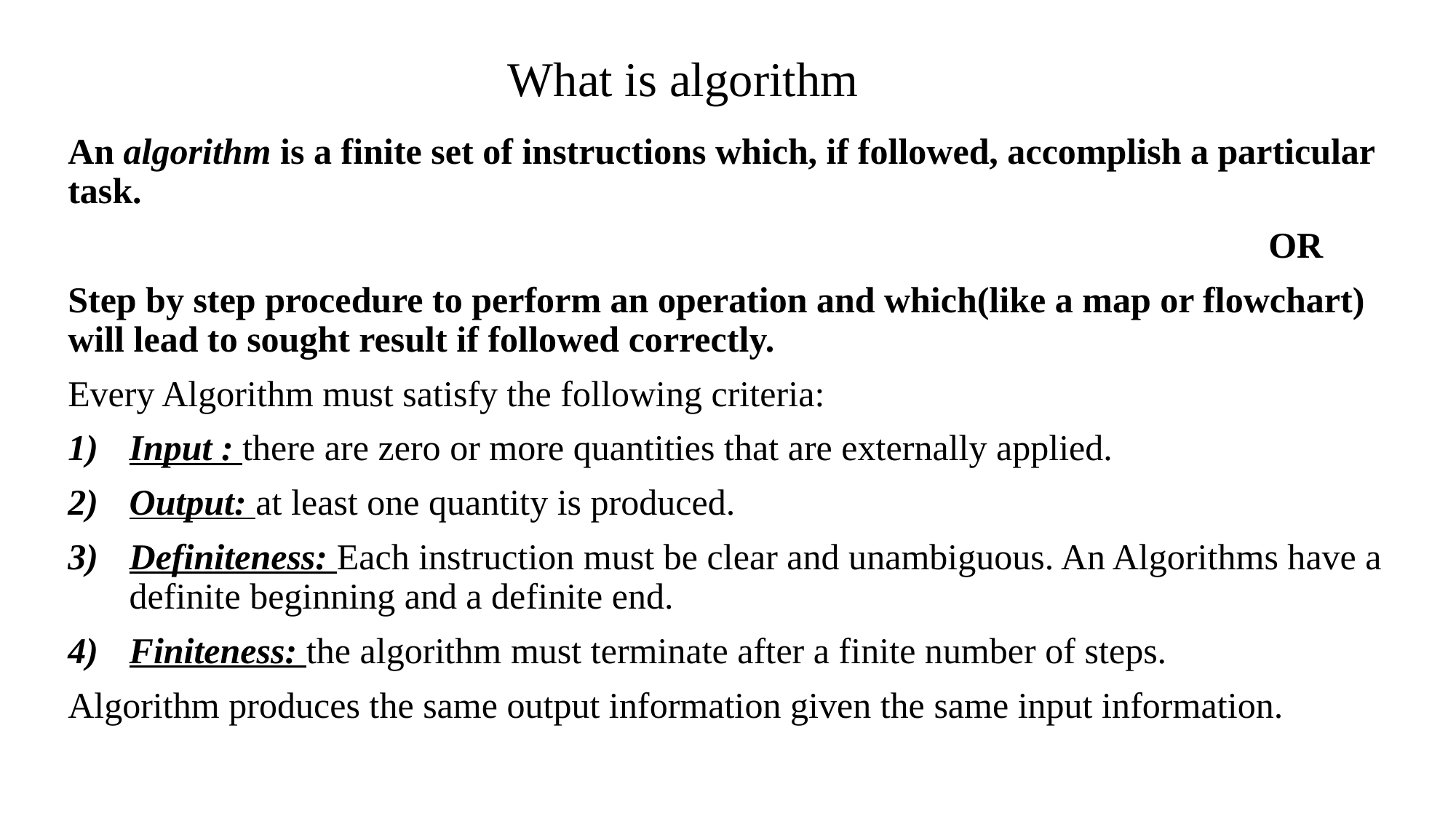

# What is algorithm
An algorithm is a finite set of instructions which, if followed, accomplish a particular task.
											OR
Step by step procedure to perform an operation and which(like a map or flowchart) will lead to sought result if followed correctly.
Every Algorithm must satisfy the following criteria:
Input : there are zero or more quantities that are externally applied.
Output: at least one quantity is produced.
Definiteness: Each instruction must be clear and unambiguous. An Algorithms have a definite beginning and a definite end.
Finiteness: the algorithm must terminate after a finite number of steps.
Algorithm produces the same output information given the same input information.